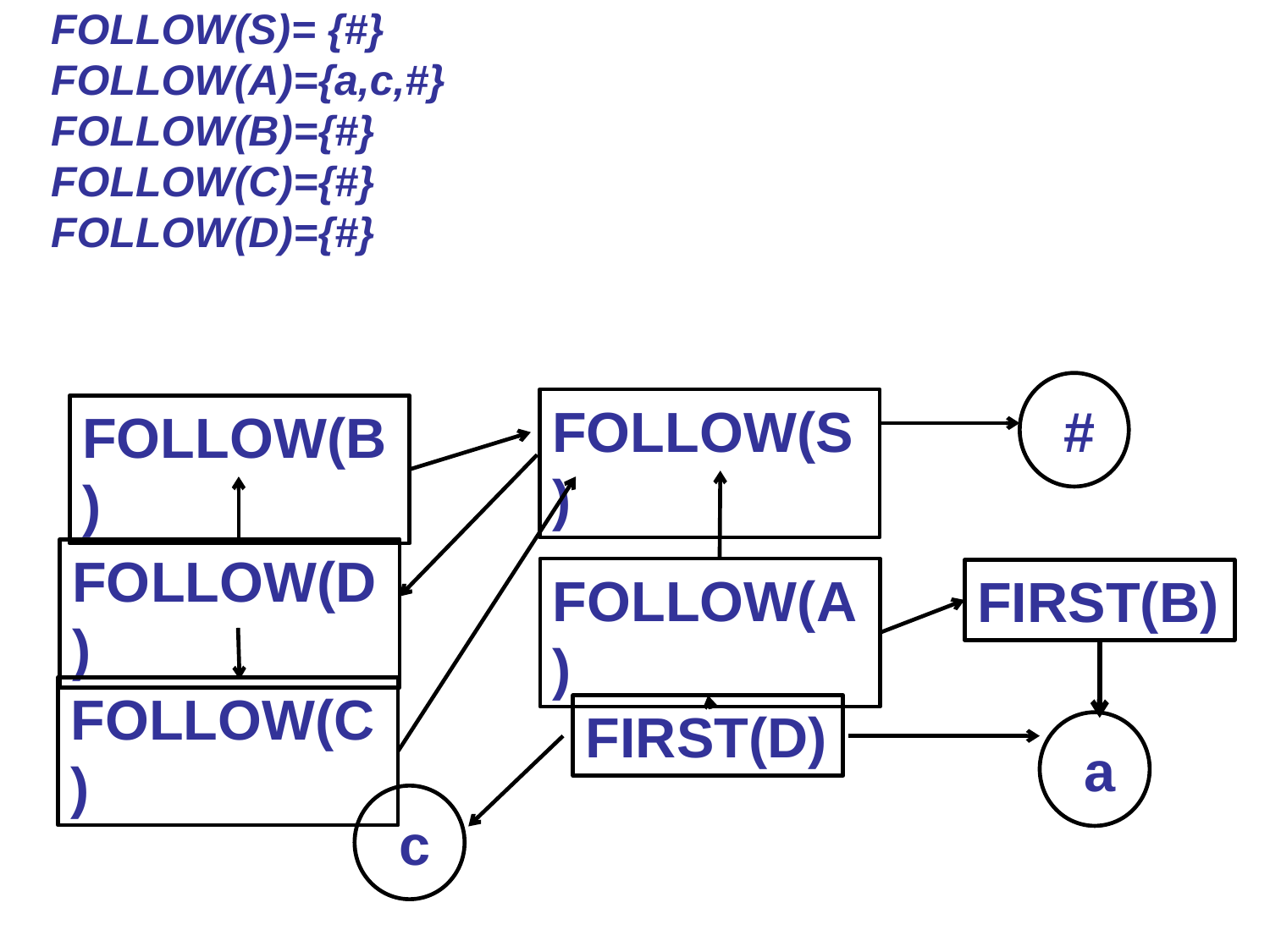

FOLLOW(S)= {#}
FOLLOW(A)={a,c,#}
FOLLOW(B)={#}
FOLLOW(C)={#}
FOLLOW(D)={#}
 #
FOLLOW(S)
FOLLOW(B)

FOLLOW(D)
FOLLOW(A)
FIRST(B)
FOLLOW(C)
FIRST(D)
 a
 c